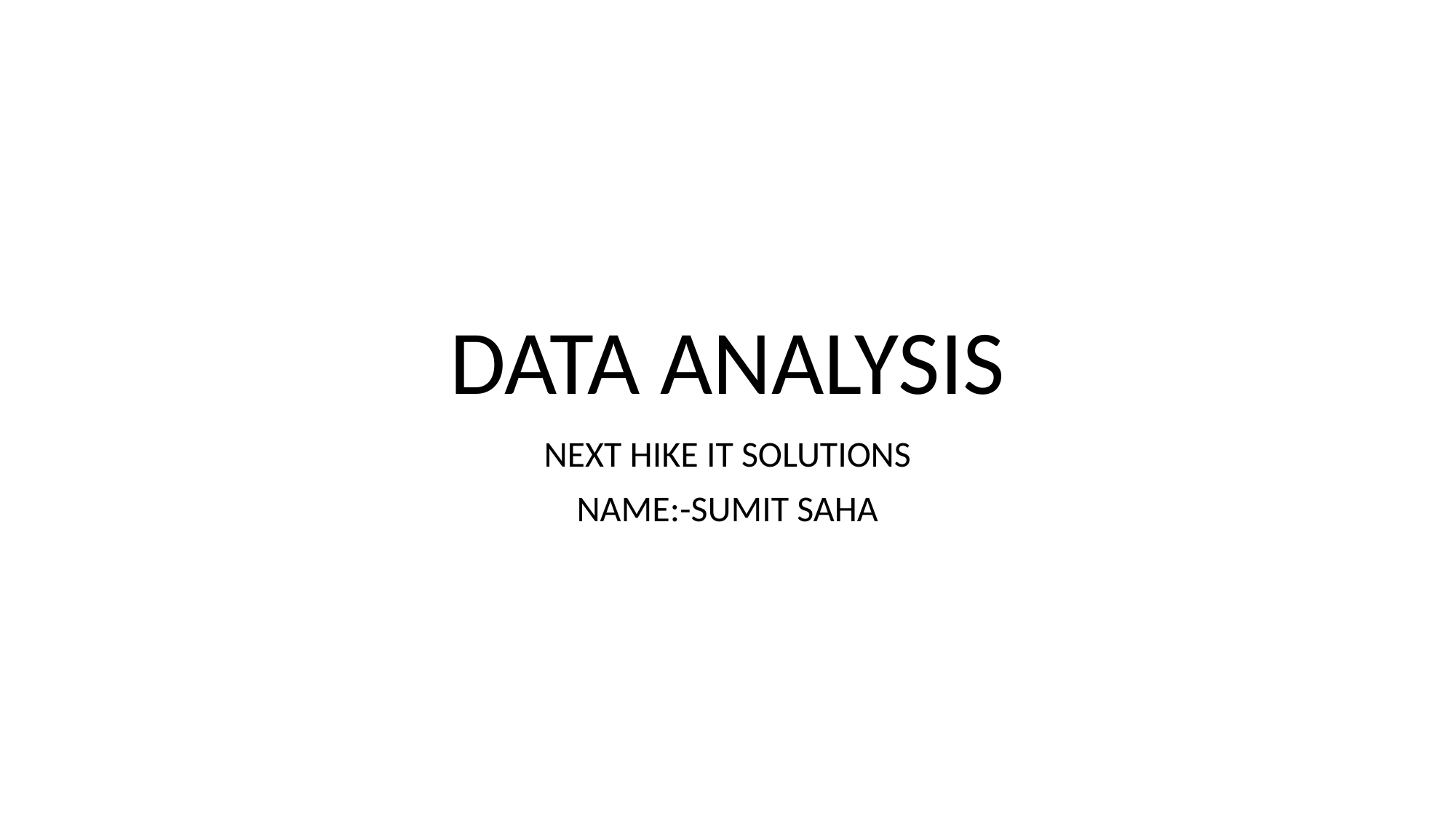

# DATA ANALYSIS
NEXT HIKE IT SOLUTIONS
NAME:-SUMIT SAHA